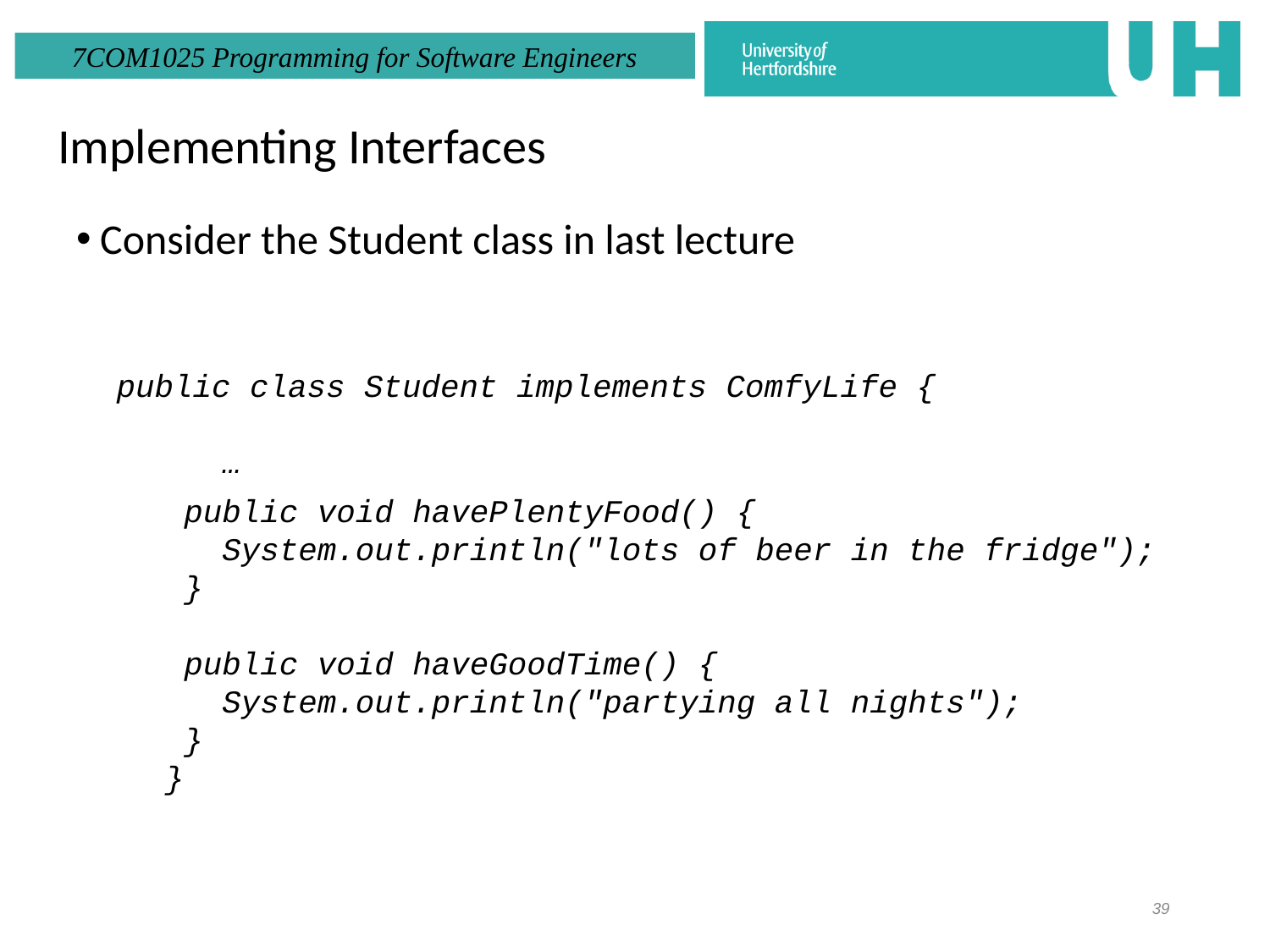

# Implementing Interfaces
Consider the Student class in last lecture
 public class Student implements ComfyLife {
      …
    public void havePlentyFood() {
      System.out.println("lots of beer in the fridge");
    }
    public void haveGoodTime() {
      System.out.println("partying all nights");
    }
   }

39